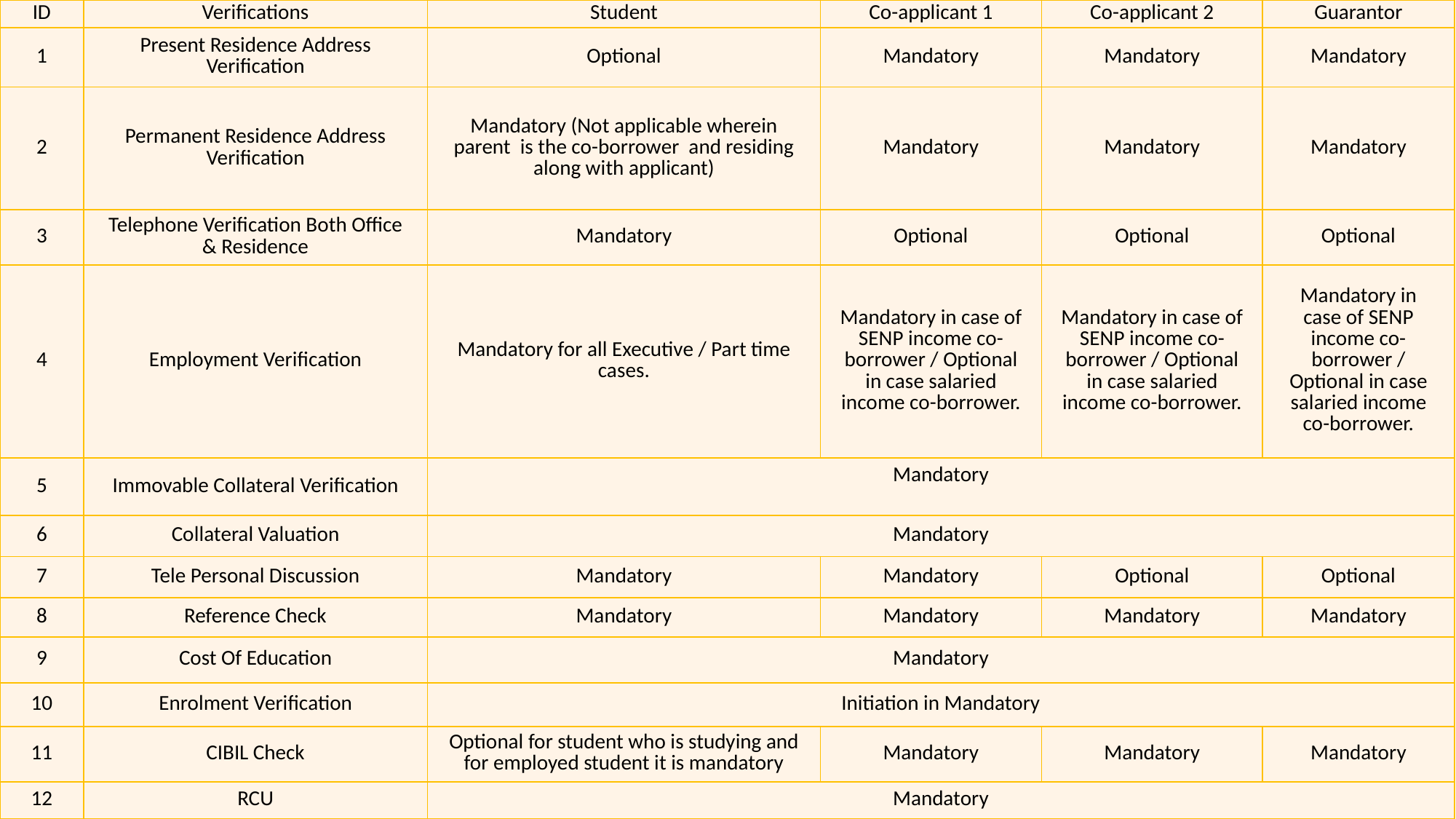

| ID | Verifications | Student | Co-applicant 1 | Co-applicant 2 | Guarantor |
| --- | --- | --- | --- | --- | --- |
| 1 | Present Residence Address Verification | Optional | Mandatory | Mandatory | Mandatory |
| 2 | Permanent Residence Address Verification | Mandatory (Not applicable wherein parent is the co-borrower and residing along with applicant) | Mandatory | Mandatory | Mandatory |
| 3 | Telephone Verification Both Office & Residence | Mandatory | Optional | Optional | Optional |
| 4 | Employment Verification | Mandatory for all Executive / Part time cases. | Mandatory in case of SENP income co-borrower / Optional in case salaried income co-borrower. | Mandatory in case of SENP income co-borrower / Optional in case salaried income co-borrower. | Mandatory in case of SENP income co-borrower / Optional in case salaried income co-borrower. |
| 5 | Immovable Collateral Verification | Mandatory |  |  |  |
| 6 | Collateral Valuation | Mandatory |  |  |  |
| 7 | Tele Personal Discussion | Mandatory | Mandatory | Optional | Optional |
| 8 | Reference Check | Mandatory | Mandatory | Mandatory | Mandatory |
| 9 | Cost Of Education | Mandatory |  |  |  |
| 10 | Enrolment Verification | Initiation in Mandatory |  |  |  |
| 11 | CIBIL Check | Optional for student who is studying and for employed student it is mandatory | Mandatory | Mandatory | Mandatory |
| 12 | RCU | Mandatory |  |  |  |